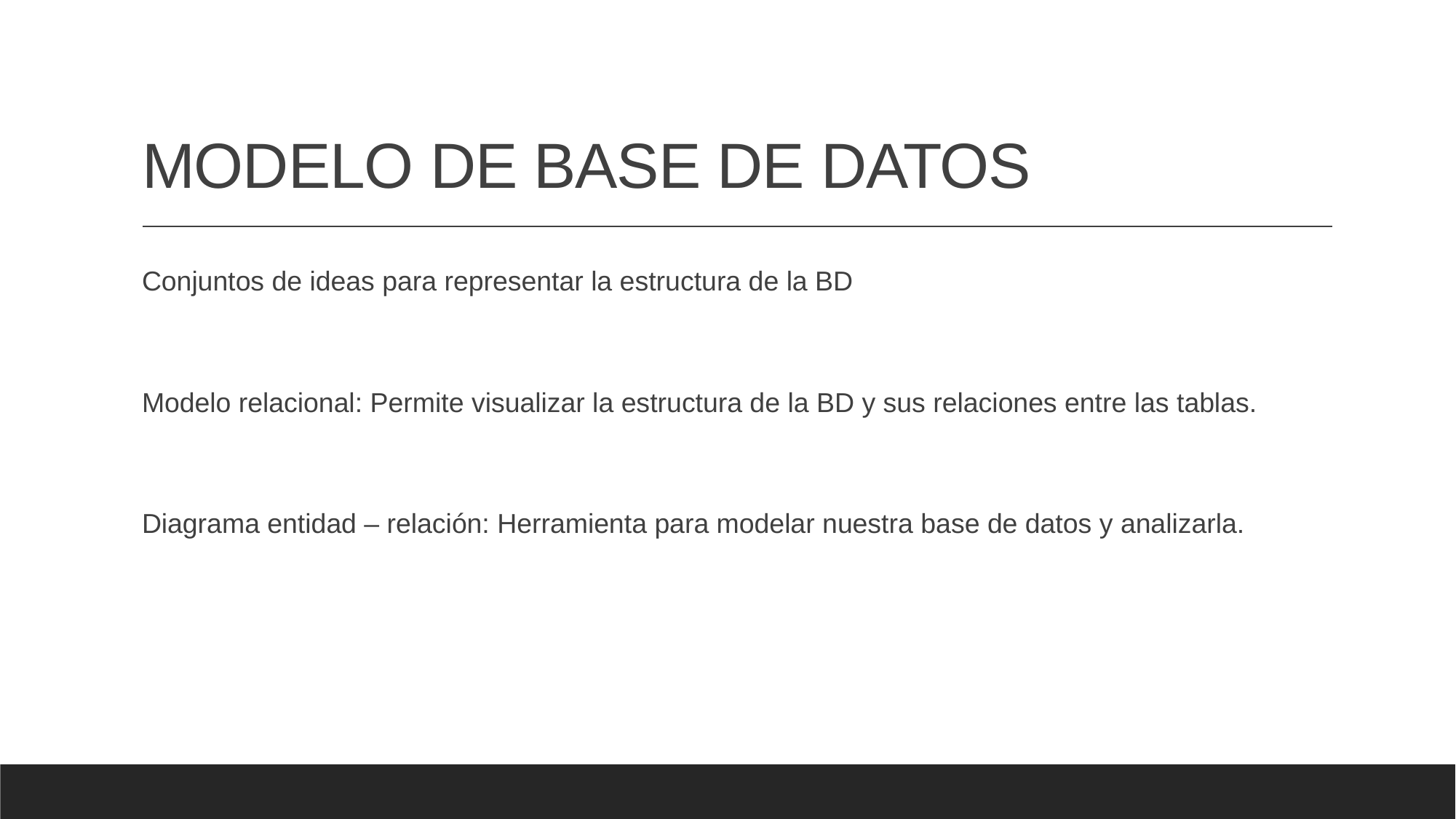

# MODELO DE BASE DE DATOS
Conjuntos de ideas para representar la estructura de la BD

Modelo relacional: Permite visualizar la estructura de la BD y sus relaciones entre las tablas.

Diagrama entidad – relación: Herramienta para modelar nuestra base de datos y analizarla.